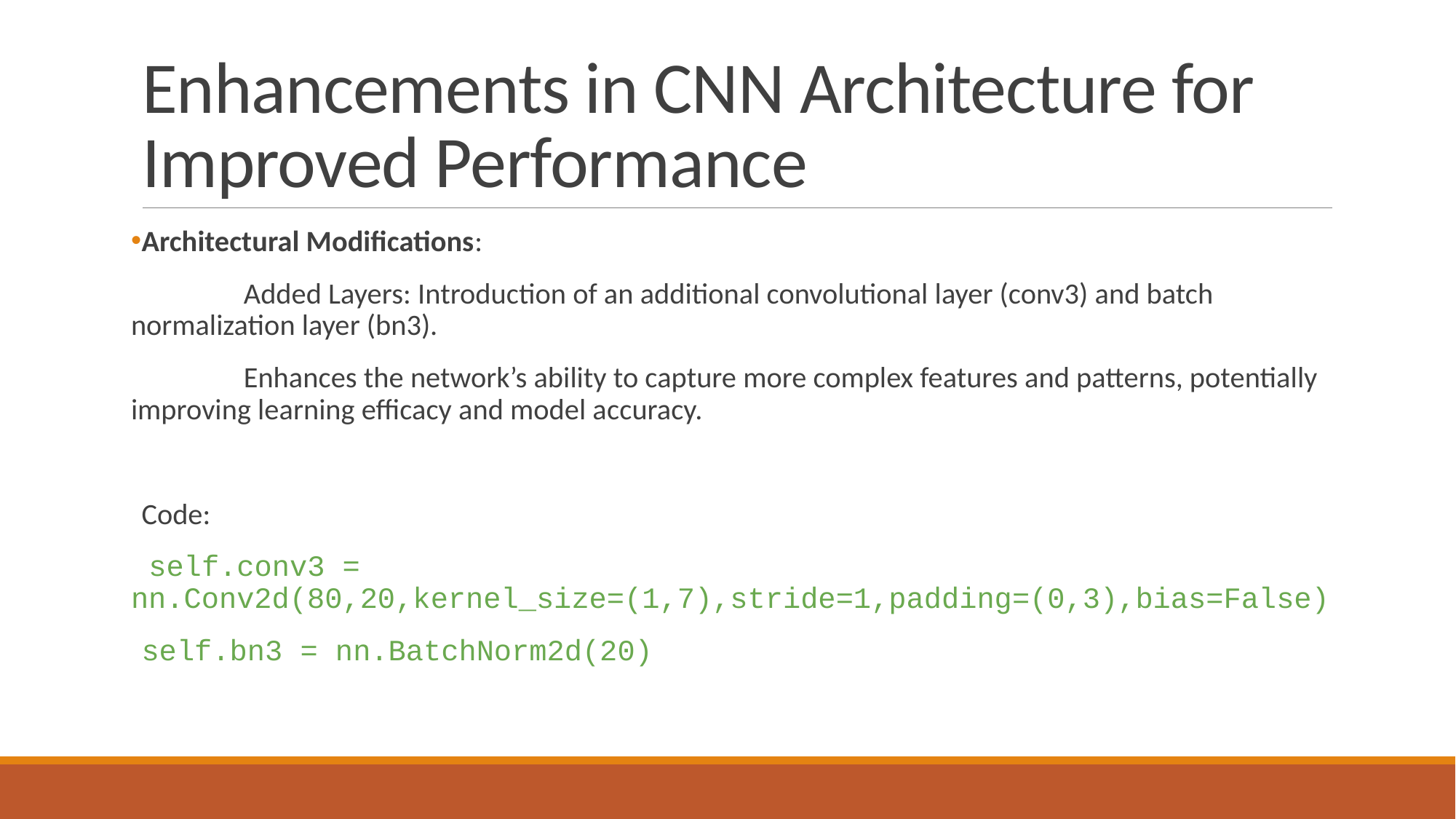

# Enhancements in CNN Architecture for Improved Performance
Architectural Modifications:
	 Added Layers: Introduction of an additional convolutional layer (conv3) and batch normalization layer (bn3).
	 Enhances the network’s ability to capture more complex features and patterns, potentially improving learning efficacy and model accuracy.

Code:
 self.conv3 = nn.Conv2d(80,20,kernel_size=(1,7),stride=1,padding=(0,3),bias=False)
self.bn3 = nn.BatchNorm2d(20)